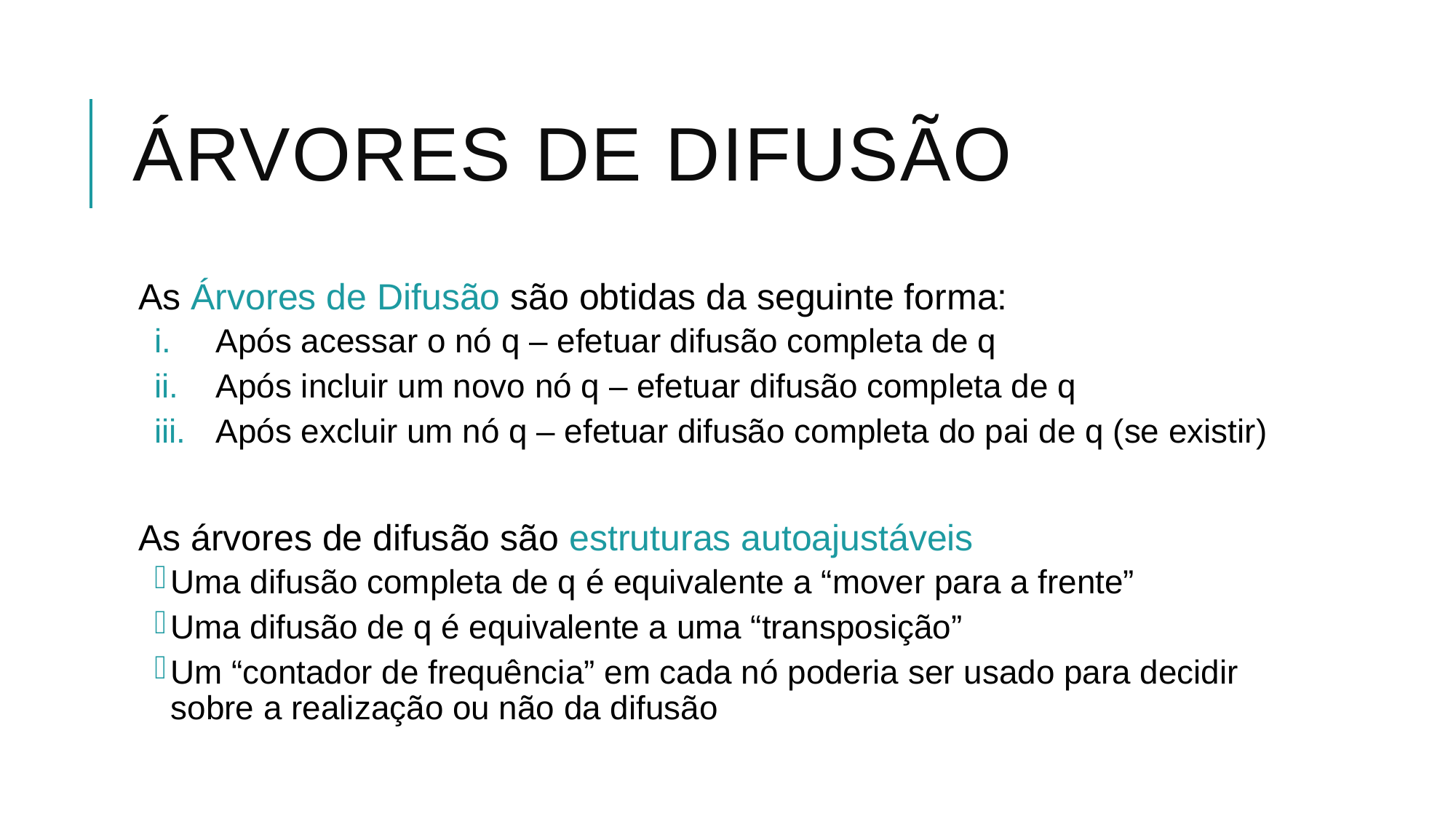

# Árvores de difusão
As Árvores de Difusão são obtidas da seguinte forma:
Após acessar o nó q – efetuar difusão completa de q
Após incluir um novo nó q – efetuar difusão completa de q
Após excluir um nó q – efetuar difusão completa do pai de q (se existir)

As árvores de difusão são estruturas autoajustáveis
Uma difusão completa de q é equivalente a “mover para a frente”
Uma difusão de q é equivalente a uma “transposição”
Um “contador de frequência” em cada nó poderia ser usado para decidir sobre a realização ou não da difusão